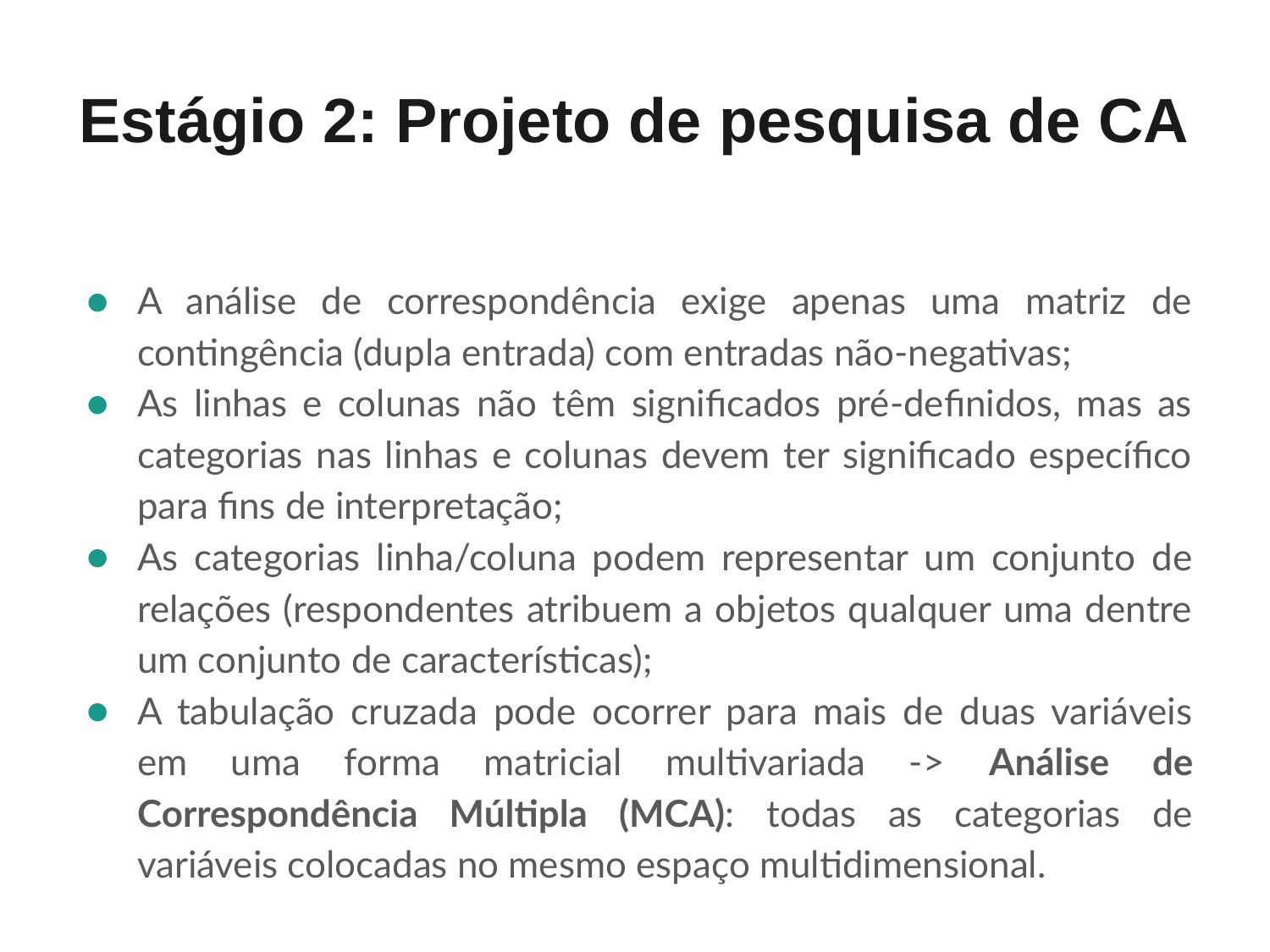

# Estágio 2: Projeto de pesquisa de CA
A análise de correspondência exige apenas uma matriz de contingência (dupla entrada) com entradas não-negativas;
As linhas e colunas não têm significados pré-definidos, mas as categorias nas linhas e colunas devem ter significado específico para fins de interpretação;
As categorias linha/coluna podem representar um conjunto de relações (respondentes atribuem a objetos qualquer uma dentre um conjunto de características);
A tabulação cruzada pode ocorrer para mais de duas variáveis em uma forma matricial multivariada -> Análise de Correspondência Múltipla (MCA): todas as categorias de variáveis colocadas no mesmo espaço multidimensional.